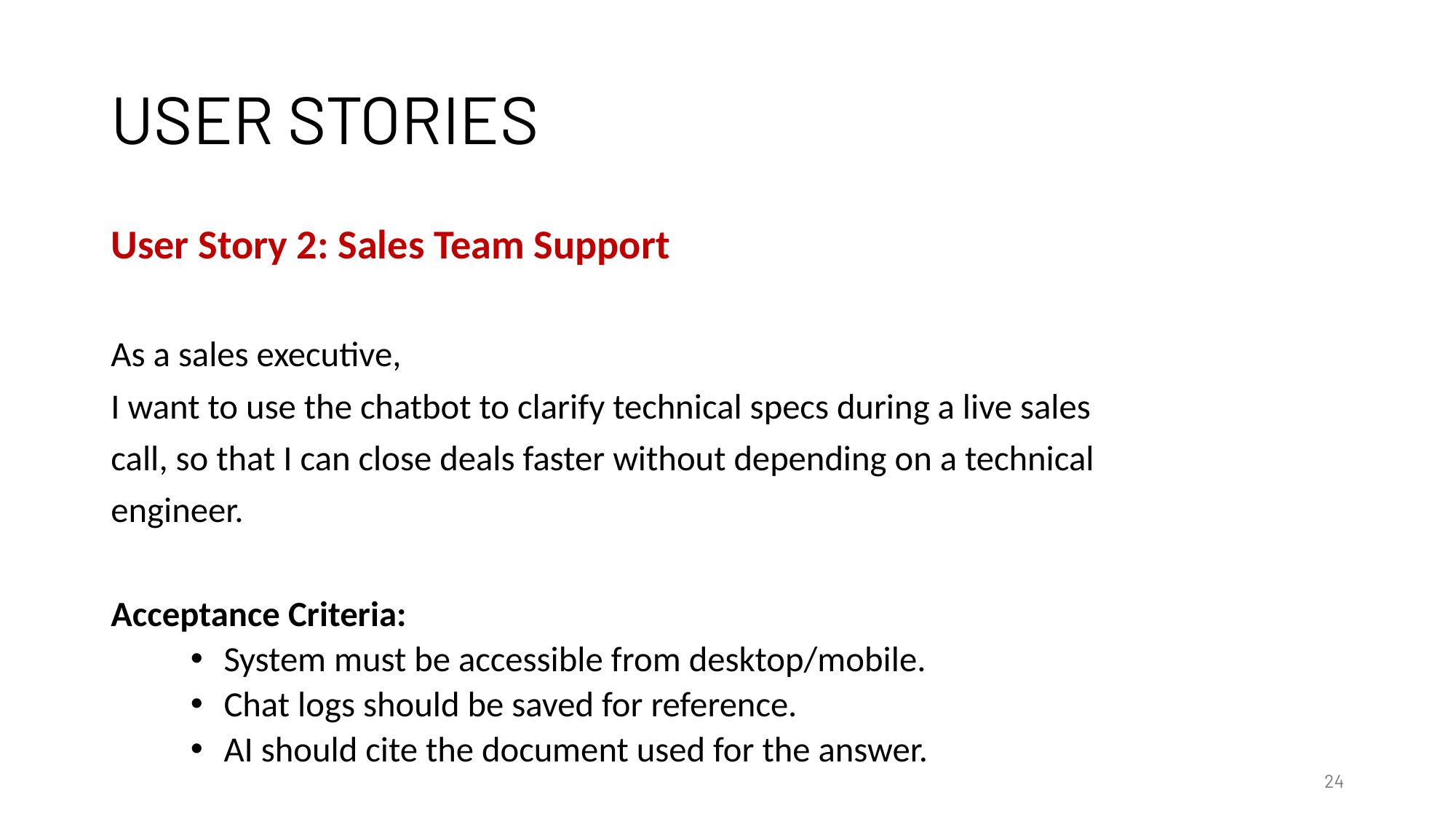

# USER STORIES
User Story 2: Sales Team Support

As a sales executive,
I want to use the chatbot to clarify technical specs during a live sales
call, so that I can close deals faster without depending on a technical
engineer.

Acceptance Criteria:
System must be accessible from desktop/mobile.
Chat logs should be saved for reference.
AI should cite the document used for the answer.

24